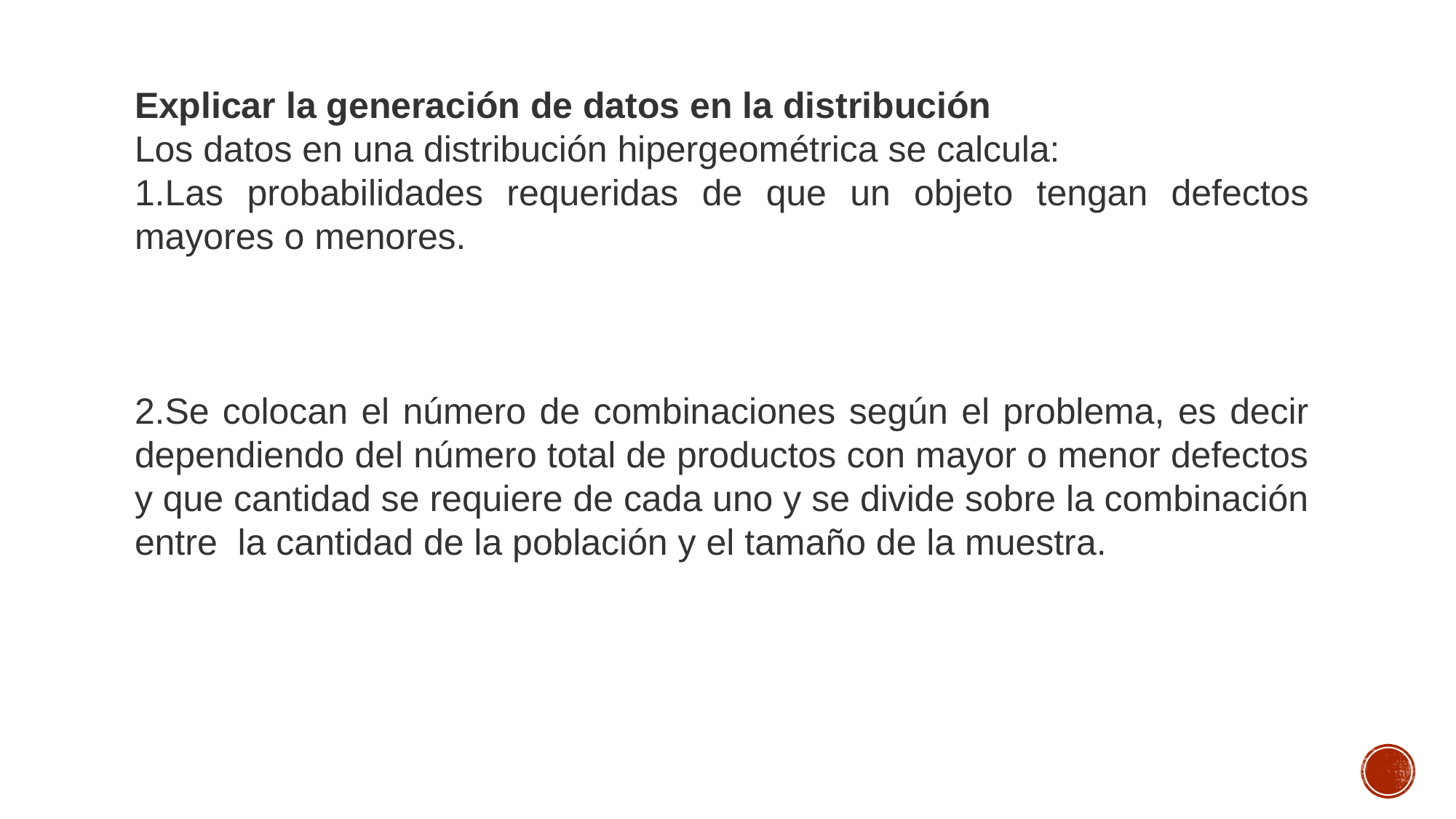

Explicar la generación de datos en la distribución
Los datos en una distribución hipergeométrica se calcula:
Las probabilidades requeridas de que un objeto tengan defectos mayores o menores.

Se colocan el número de combinaciones según el problema, es decir dependiendo del número total de productos con mayor o menor defectos y que cantidad se requiere de cada uno y se divide sobre la combinación entre  la cantidad de la población y el tamaño de la muestra.